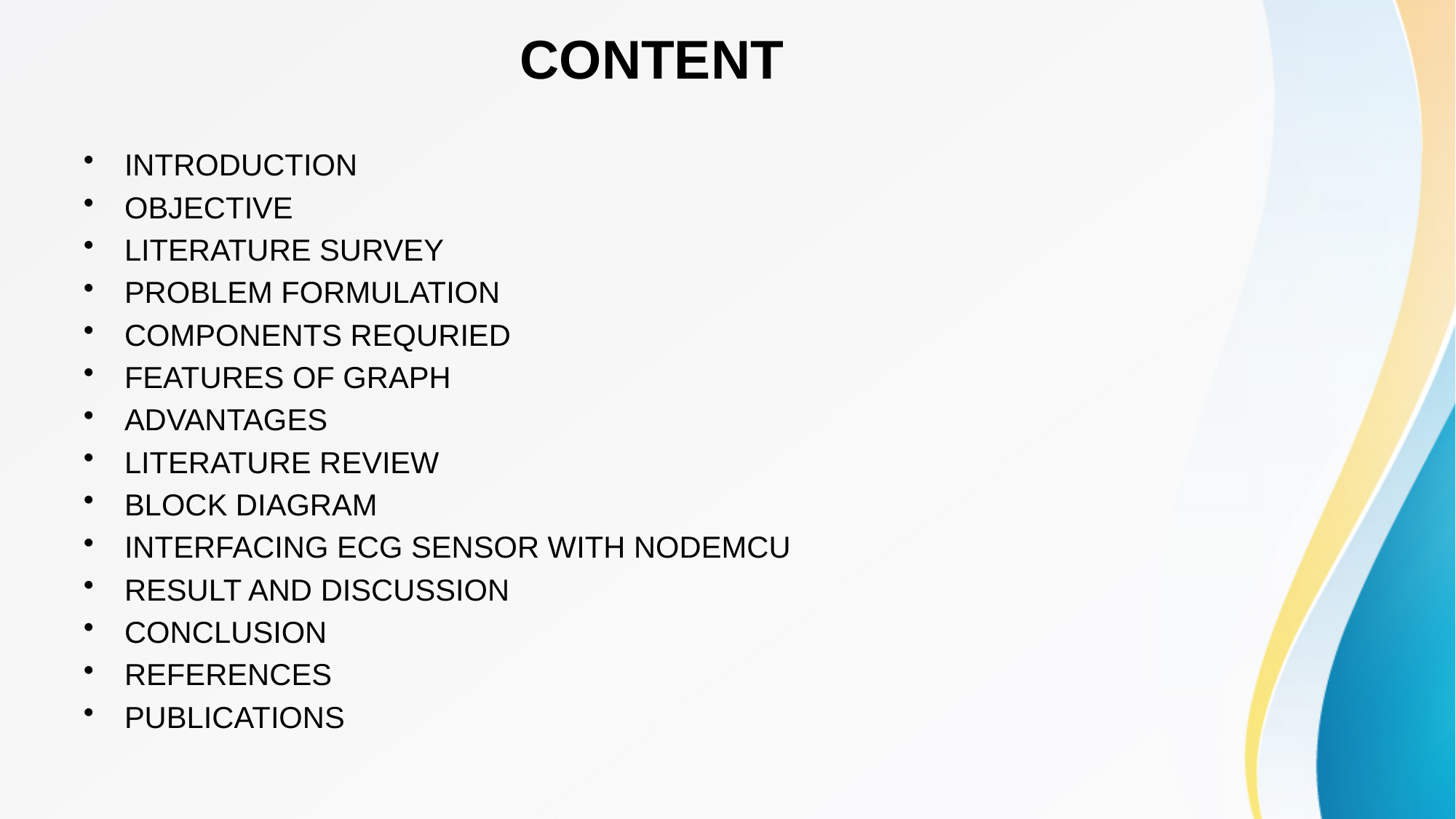

# CONTENT
INTRODUCTION
OBJECTIVE
LITERATURE SURVEY
PROBLEM FORMULATION
COMPONENTS REQURIED
FEATURES OF GRAPH
ADVANTAGES
LITERATURE REVIEW
BLOCK DIAGRAM
INTERFACING ECG SENSOR WITH NODEMCU
RESULT AND DISCUSSION
CONCLUSION
REFERENCES
PUBLICATIONS